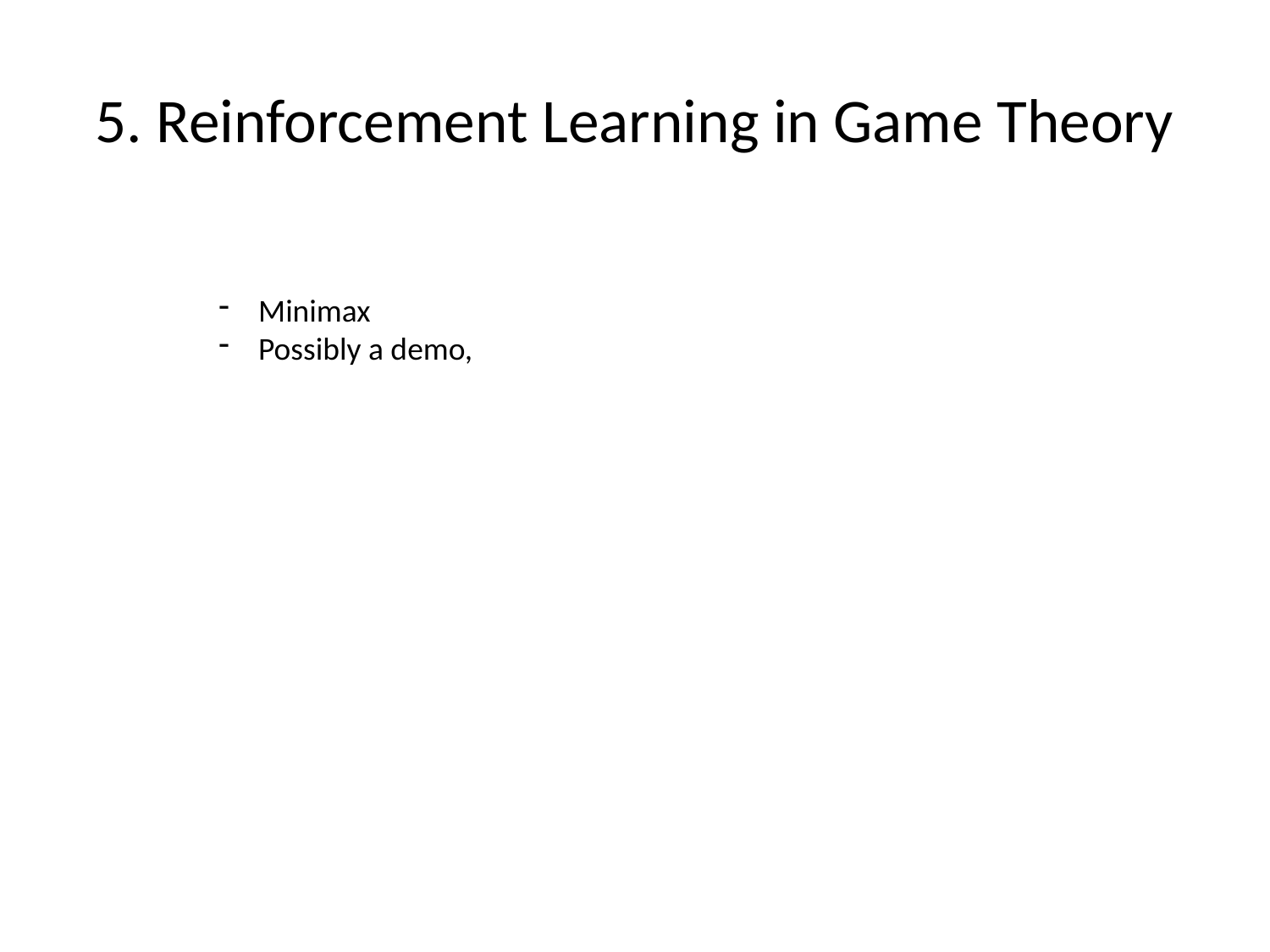

# 5. Reinforcement Learning in Game Theory
Minimax
Possibly a demo,